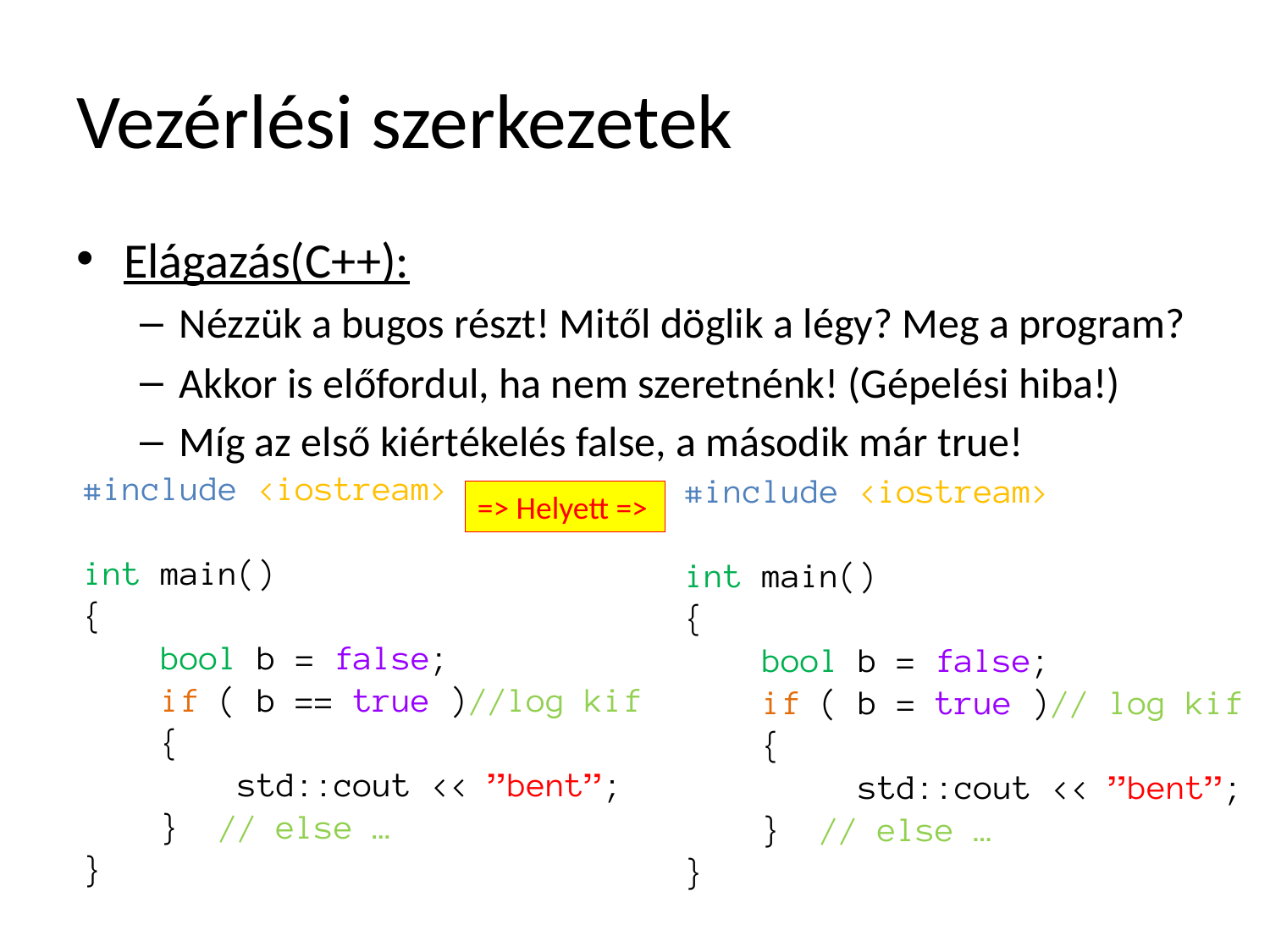

# Vezérlési szerkezetek
Elágazás(C++):
Nézzük a bugos részt! Mitől döglik a légy? Meg a program?
Akkor is előfordul, ha nem szeretnénk! (Gépelési hiba!)
Míg az első kiértékelés false, a második már true!
#include <iostream>

int main()
{
    bool b = false;
    if ( b == true )//log kif
    {
        std::cout << ”bent”;
    }  // else …
}
#include <iostream>

int main()
{
    bool b = false;
    if ( b = true )// log kif
    {
         std::cout << ”bent”;
    }  // else …
}
=> Helyett =>